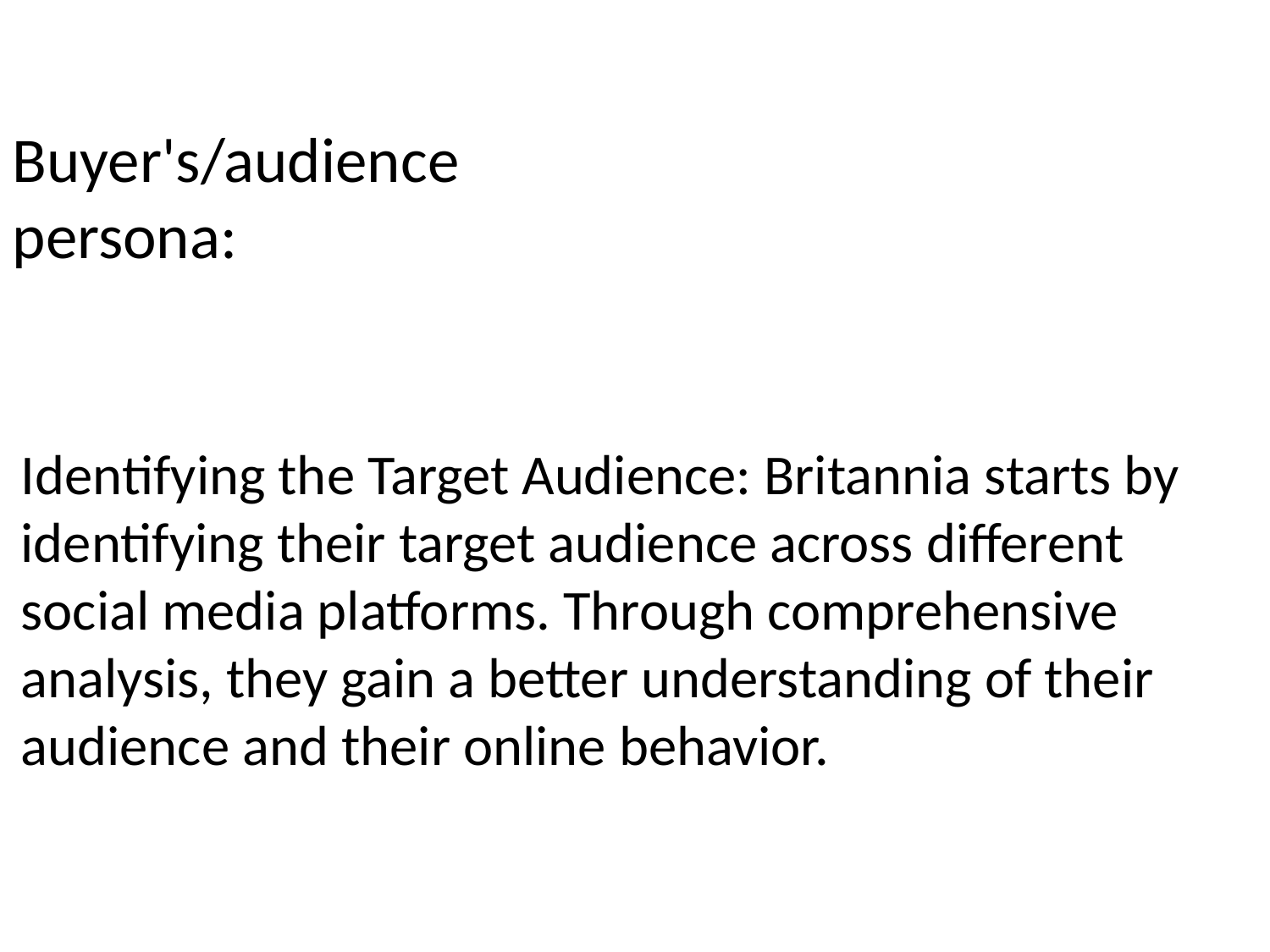

Buyer's/audience persona:
Identifying the Target Audience: Britannia starts by identifying their target audience across different social media platforms. Through comprehensive analysis, they gain a better understanding of their audience and their online behavior.